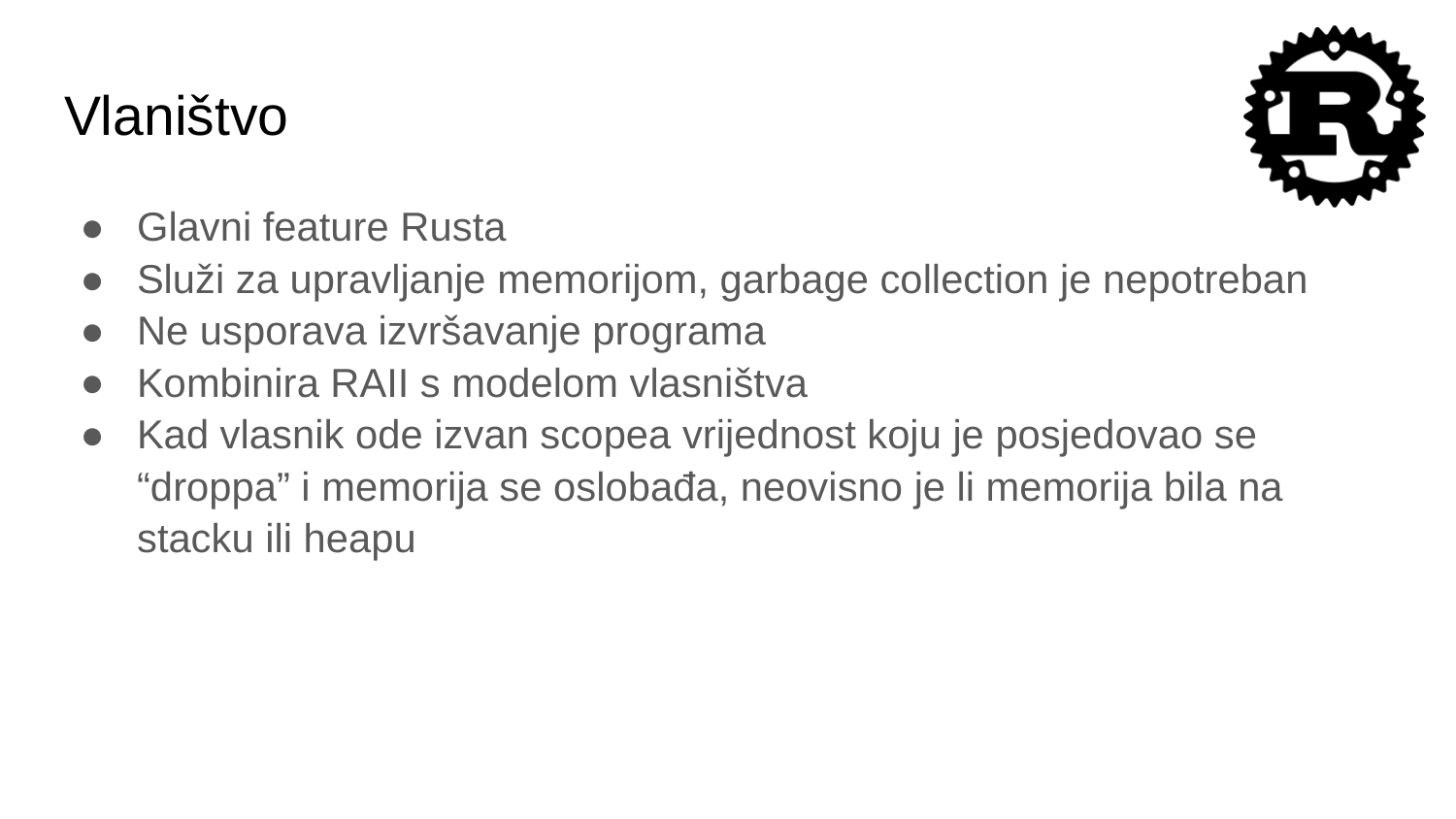

# Vlaništvo
Glavni feature Rusta
Služi za upravljanje memorijom, garbage collection je nepotreban
Ne usporava izvršavanje programa
Kombinira RAII s modelom vlasništva
Kad vlasnik ode izvan scopea vrijednost koju je posjedovao se “droppa” i memorija se oslobađa, neovisno je li memorija bila na stacku ili heapu